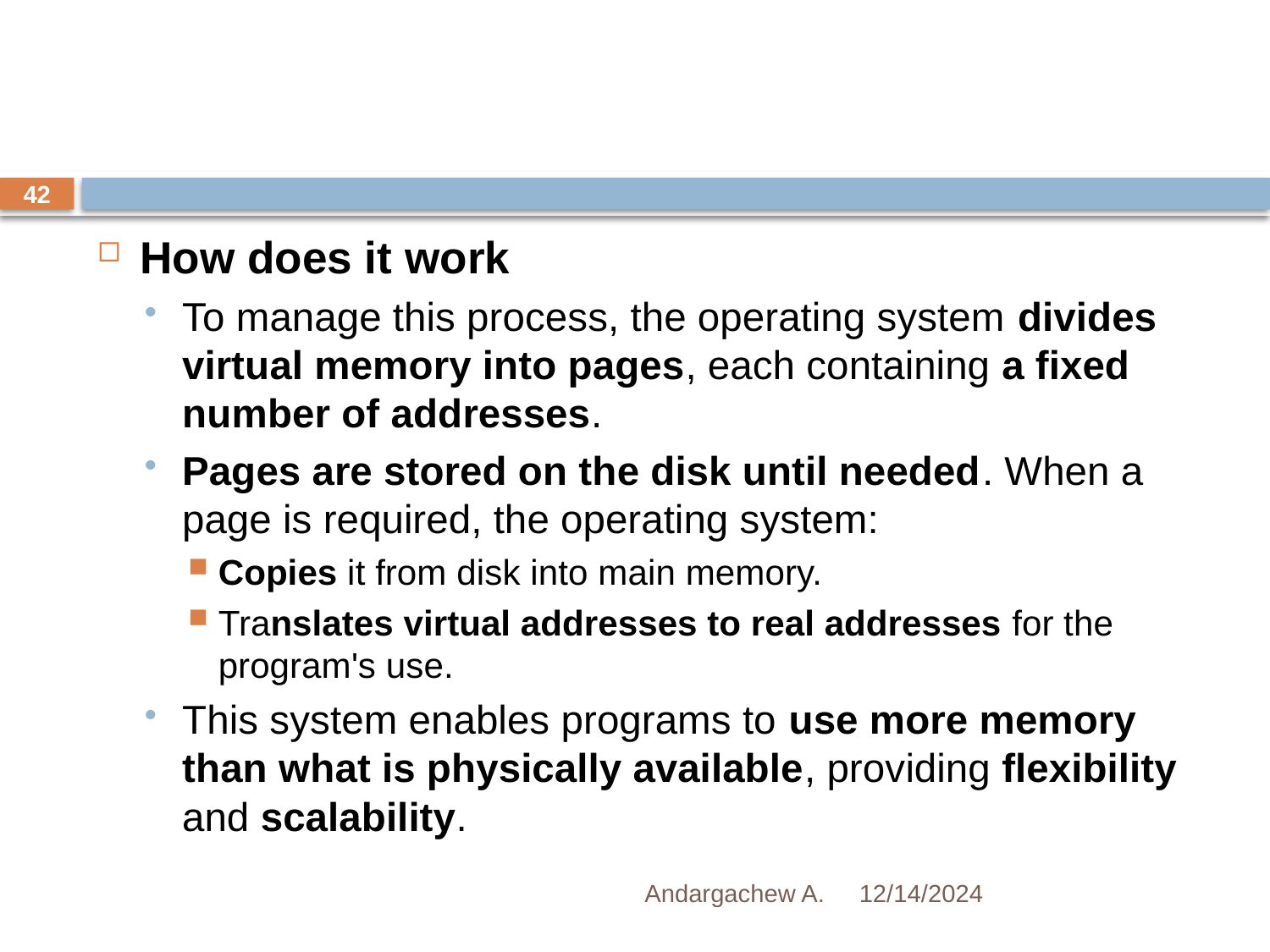

#
42
How does it work
To manage this process, the operating system divides virtual memory into pages, each containing a fixed number of addresses.
Pages are stored on the disk until needed. When a page is required, the operating system:
Copies it from disk into main memory.
Translates virtual addresses to real addresses for the program's use.
This system enables programs to use more memory than what is physically available, providing flexibility and scalability.

Andargachew A.
12/14/2024